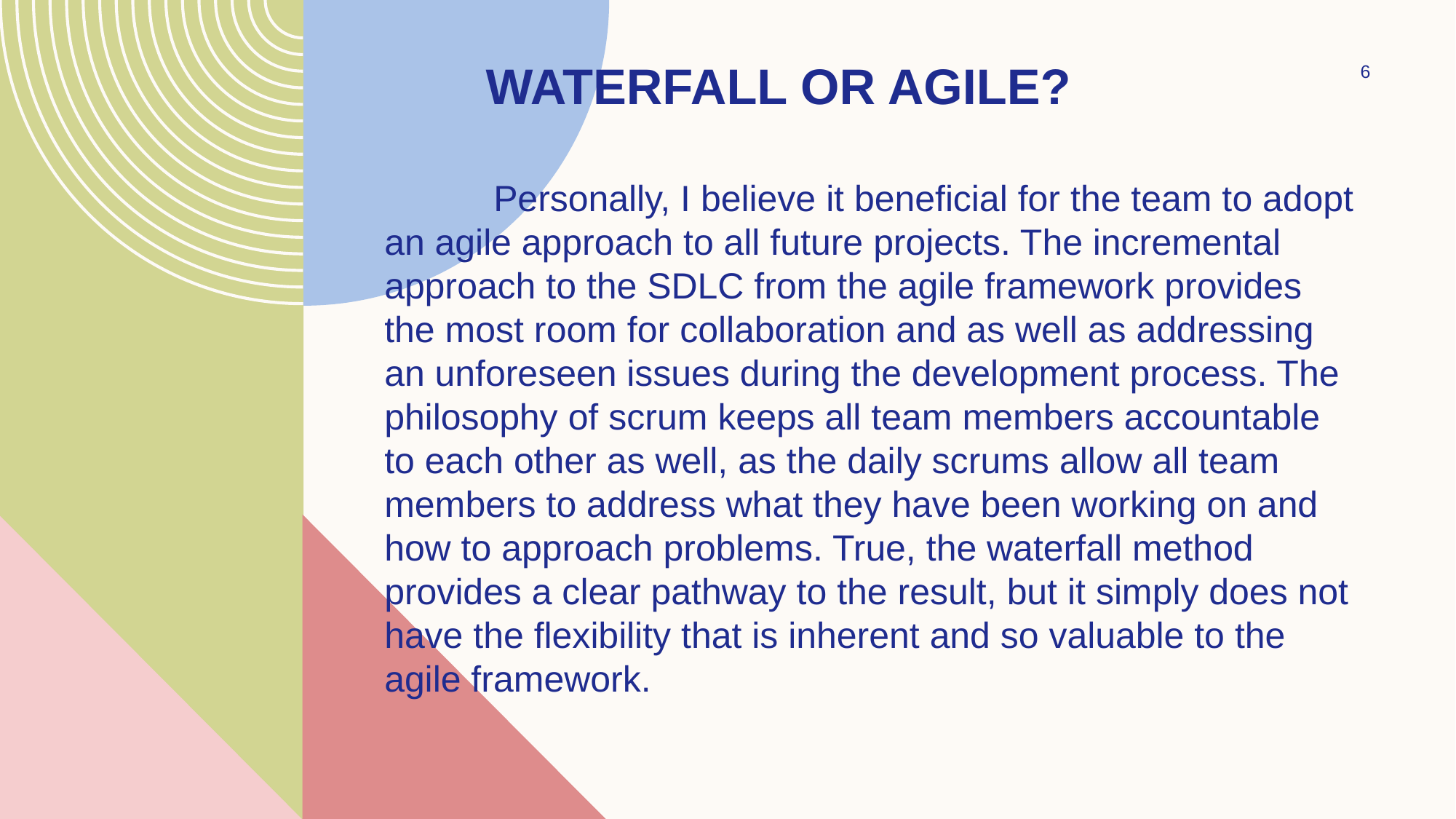

# Waterfall or agile?
6
	Personally, I believe it beneficial for the team to adopt an agile approach to all future projects. The incremental approach to the SDLC from the agile framework provides the most room for collaboration and as well as addressing an unforeseen issues during the development process. The philosophy of scrum keeps all team members accountable to each other as well, as the daily scrums allow all team members to address what they have been working on and how to approach problems. True, the waterfall method provides a clear pathway to the result, but it simply does not have the flexibility that is inherent and so valuable to the agile framework.